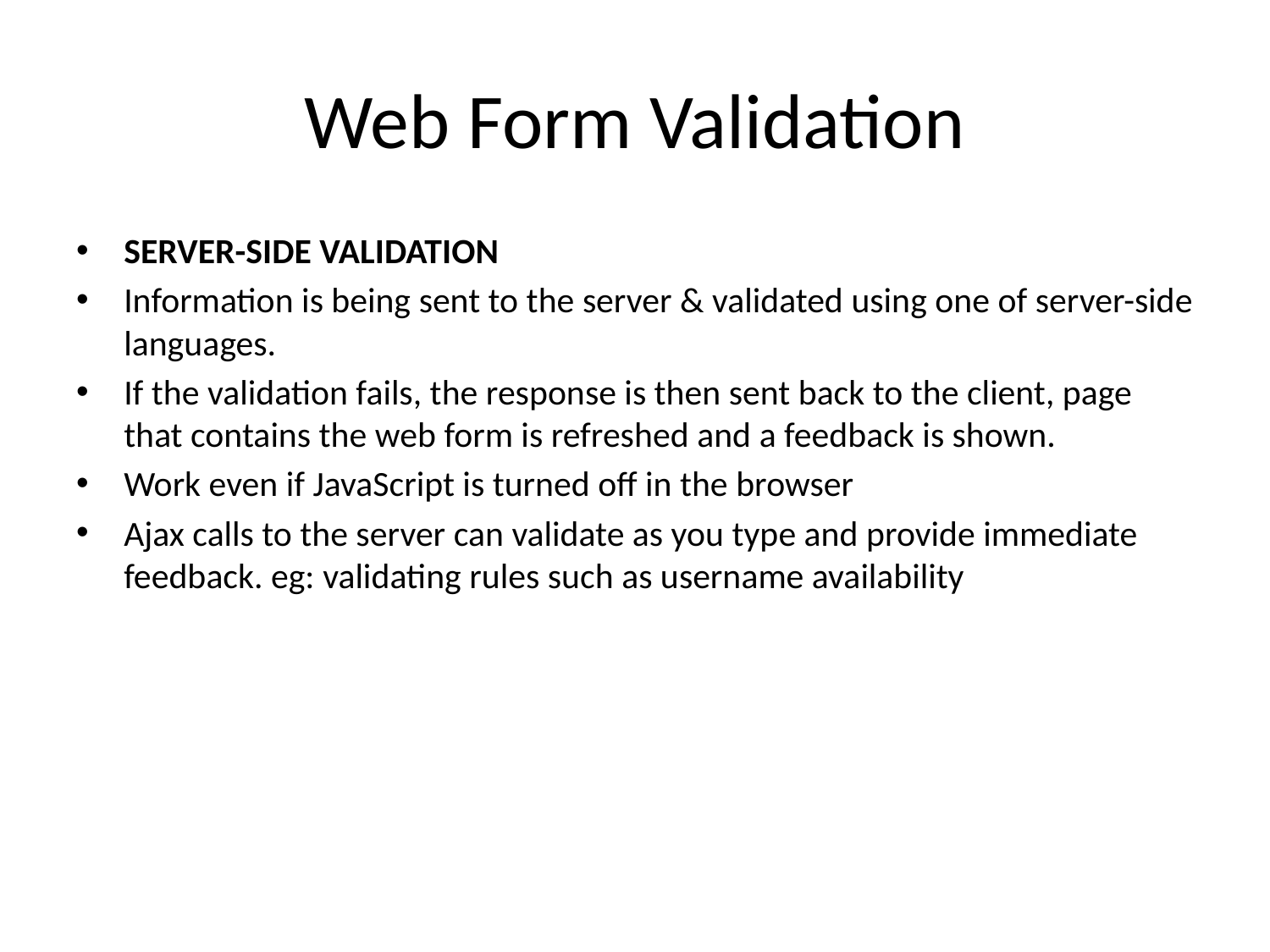

# Web Form Validation
SERVER-SIDE VALIDATION
Information is being sent to the server & validated using one of server-side languages.
If the validation fails, the response is then sent back to the client, page that contains the web form is refreshed and a feedback is shown.
Work even if JavaScript is turned off in the browser
Ajax calls to the server can validate as you type and provide immediate feedback. eg: validating rules such as username availability